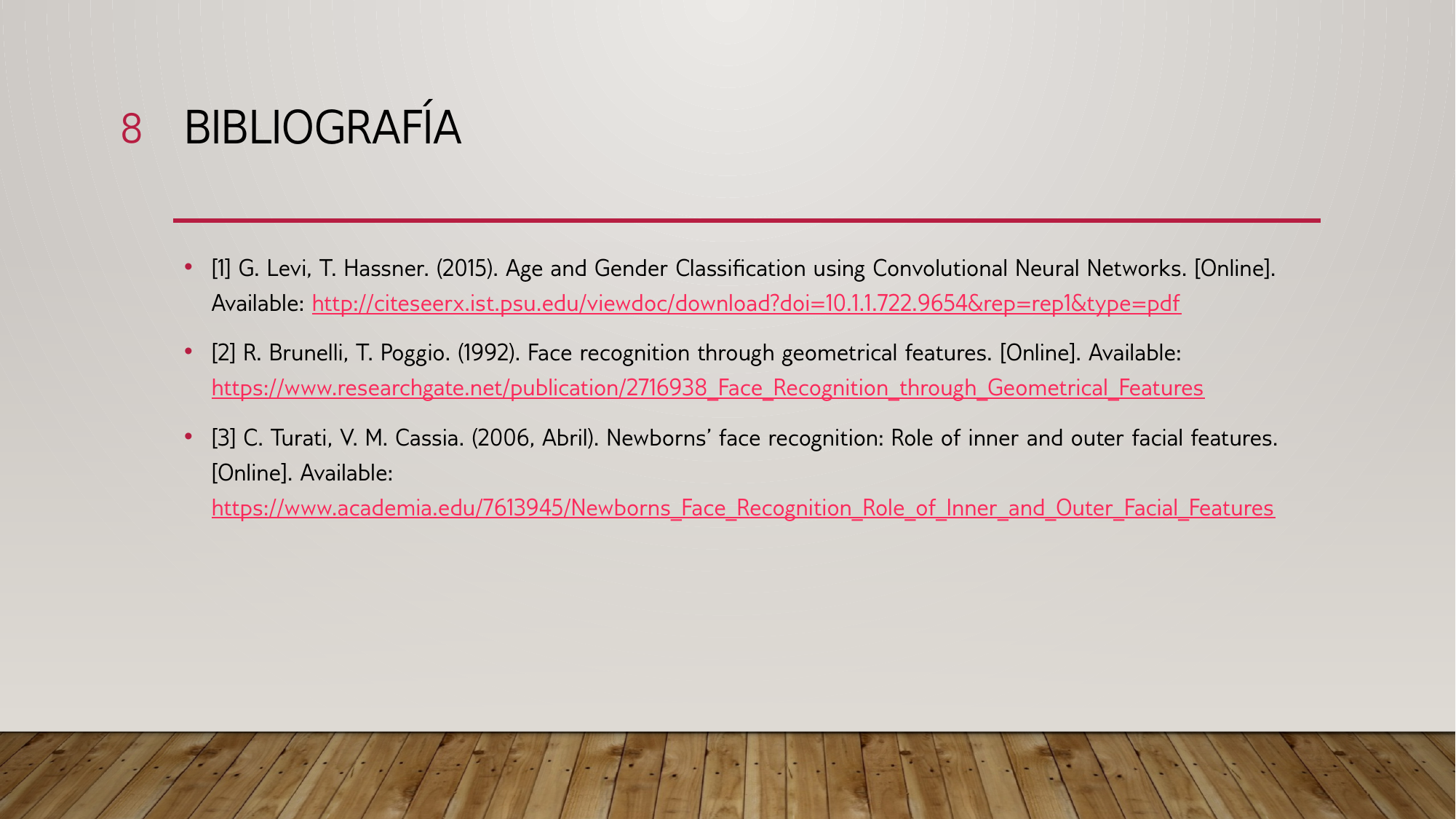

8
# Bibliografía
[1] G. Levi, T. Hassner. (2015). Age and Gender Classification using Convolutional Neural Networks. [Online]. Available: http://citeseerx.ist.psu.edu/viewdoc/download?doi=10.1.1.722.9654&rep=rep1&type=pdf
[2] R. Brunelli, T. Poggio. (1992). Face recognition through geometrical features. [Online]. Available: https://www.researchgate.net/publication/2716938_Face_Recognition_through_Geometrical_Features
[3] C. Turati, V. M. Cassia. (2006, Abril). Newborns’ face recognition: Role of inner and outer facial features. [Online]. Available: https://www.academia.edu/7613945/Newborns_Face_Recognition_Role_of_Inner_and_Outer_Facial_Features